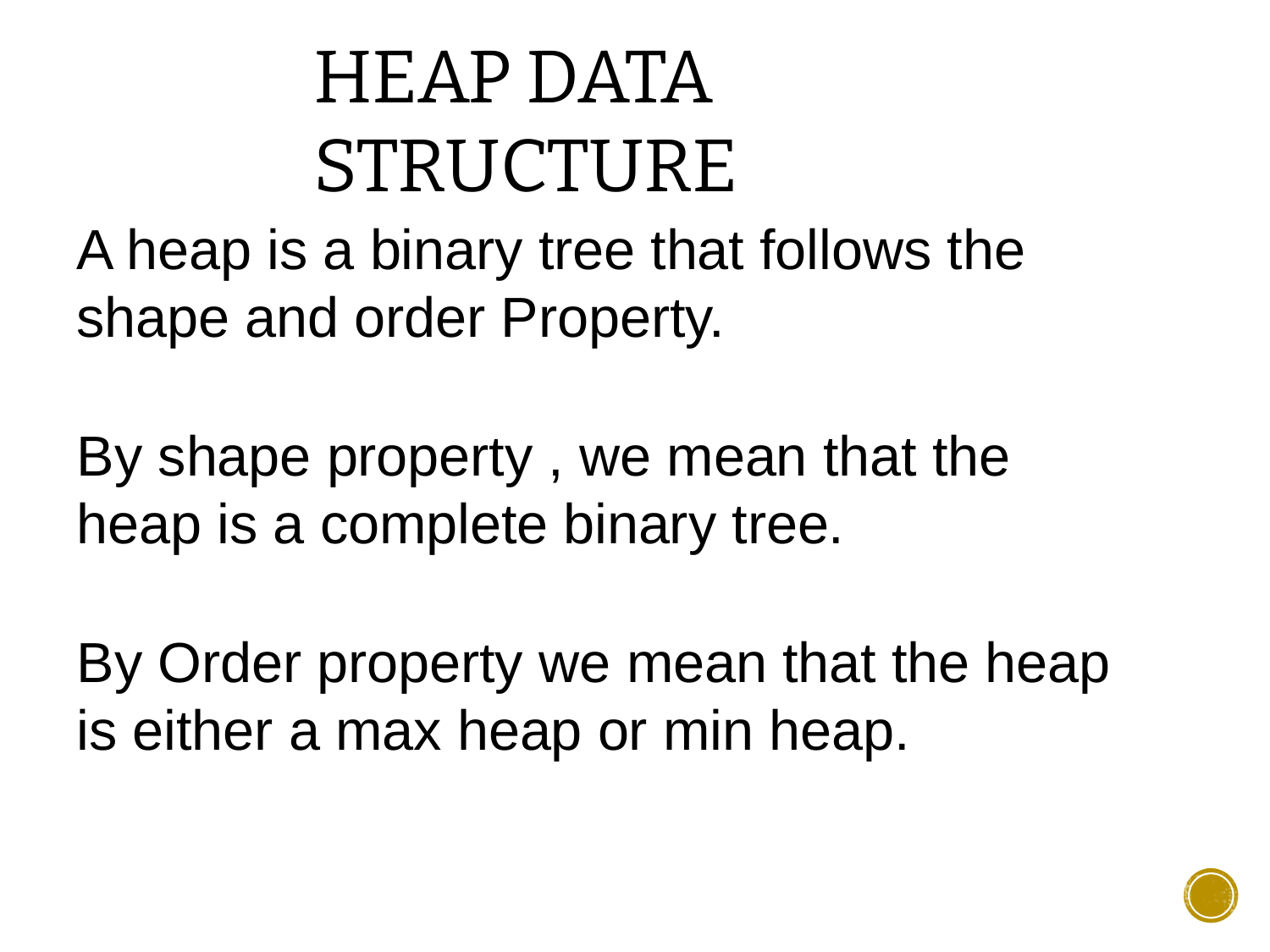

# Heap Data Structure
A heap is a binary tree that follows the shape and order Property.

By shape property , we mean that the heap is a complete binary tree.

By Order property we mean that the heap is either a max heap or min heap.